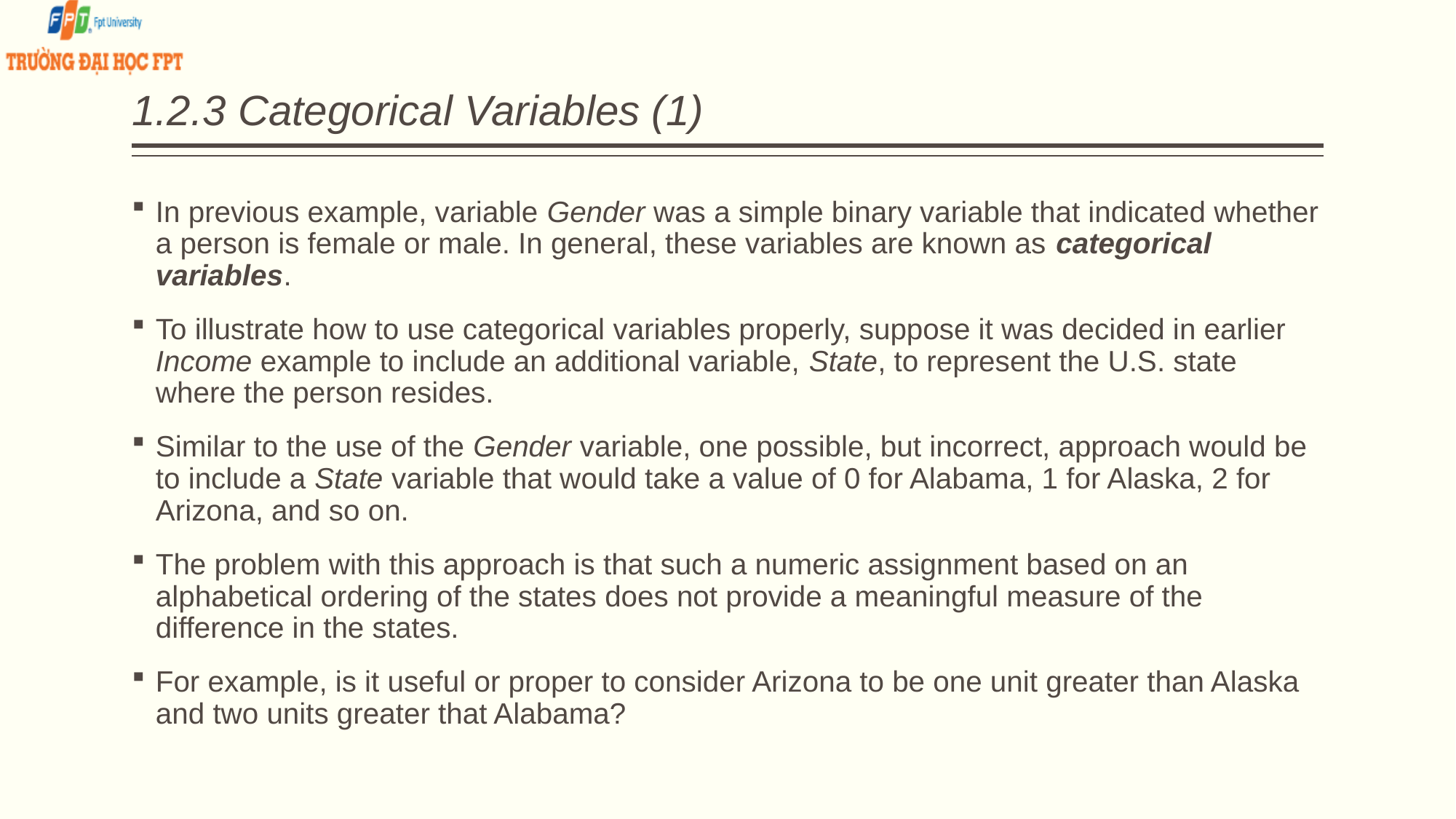

# 1.2.3 Categorical Variables (1)
In previous example, variable Gender was a simple binary variable that indicated whether a person is female or male. In general, these variables are known as categorical variables.
To illustrate how to use categorical variables properly, suppose it was decided in earlier Income example to include an additional variable, State, to represent the U.S. state where the person resides.
Similar to the use of the Gender variable, one possible, but incorrect, approach would be to include a State variable that would take a value of 0 for Alabama, 1 for Alaska, 2 for Arizona, and so on.
The problem with this approach is that such a numeric assignment based on an alphabetical ordering of the states does not provide a meaningful measure of the difference in the states.
For example, is it useful or proper to consider Arizona to be one unit greater than Alaska and two units greater that Alabama?